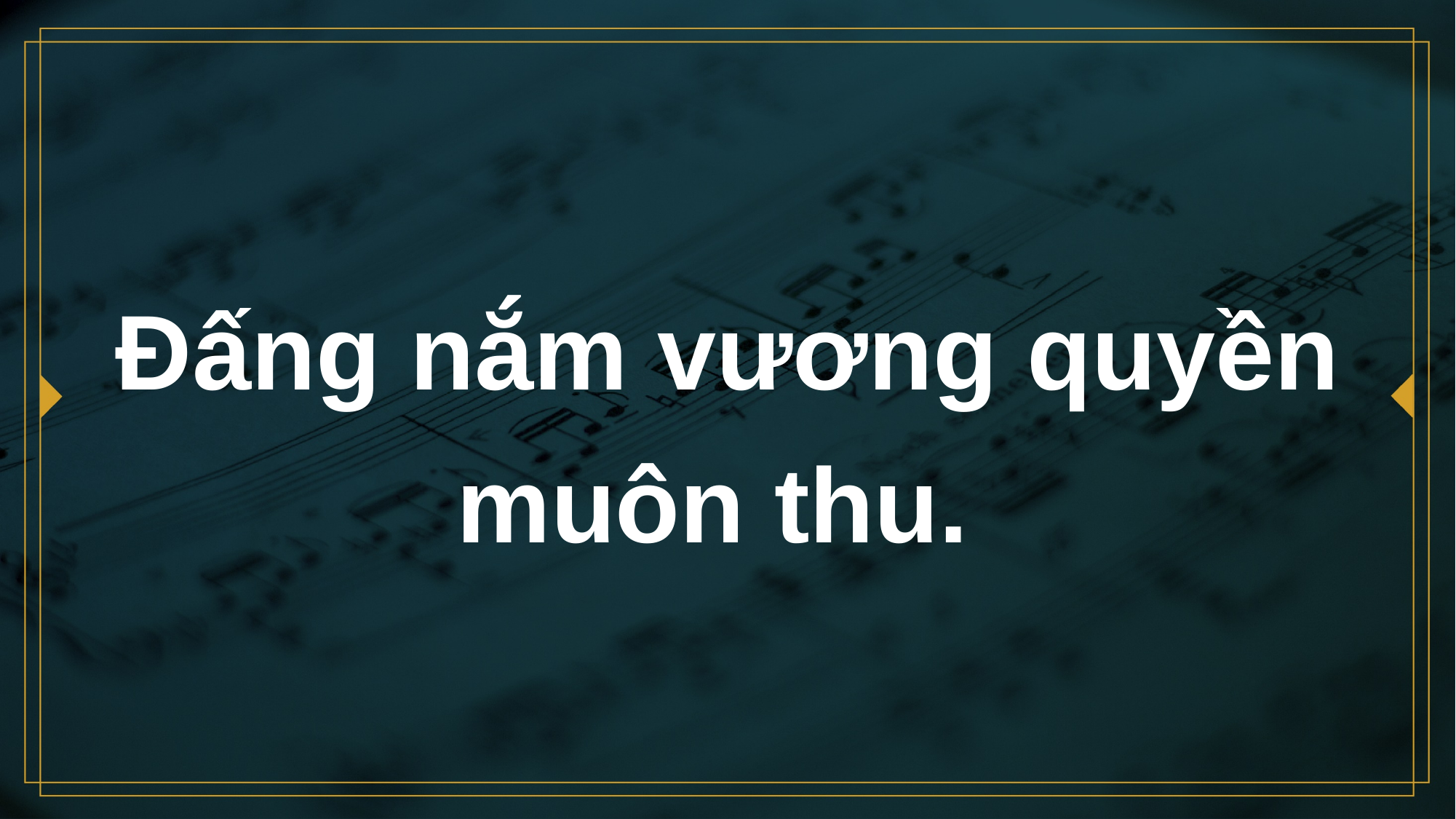

# Ðấng nắm vương quyền muôn thu.